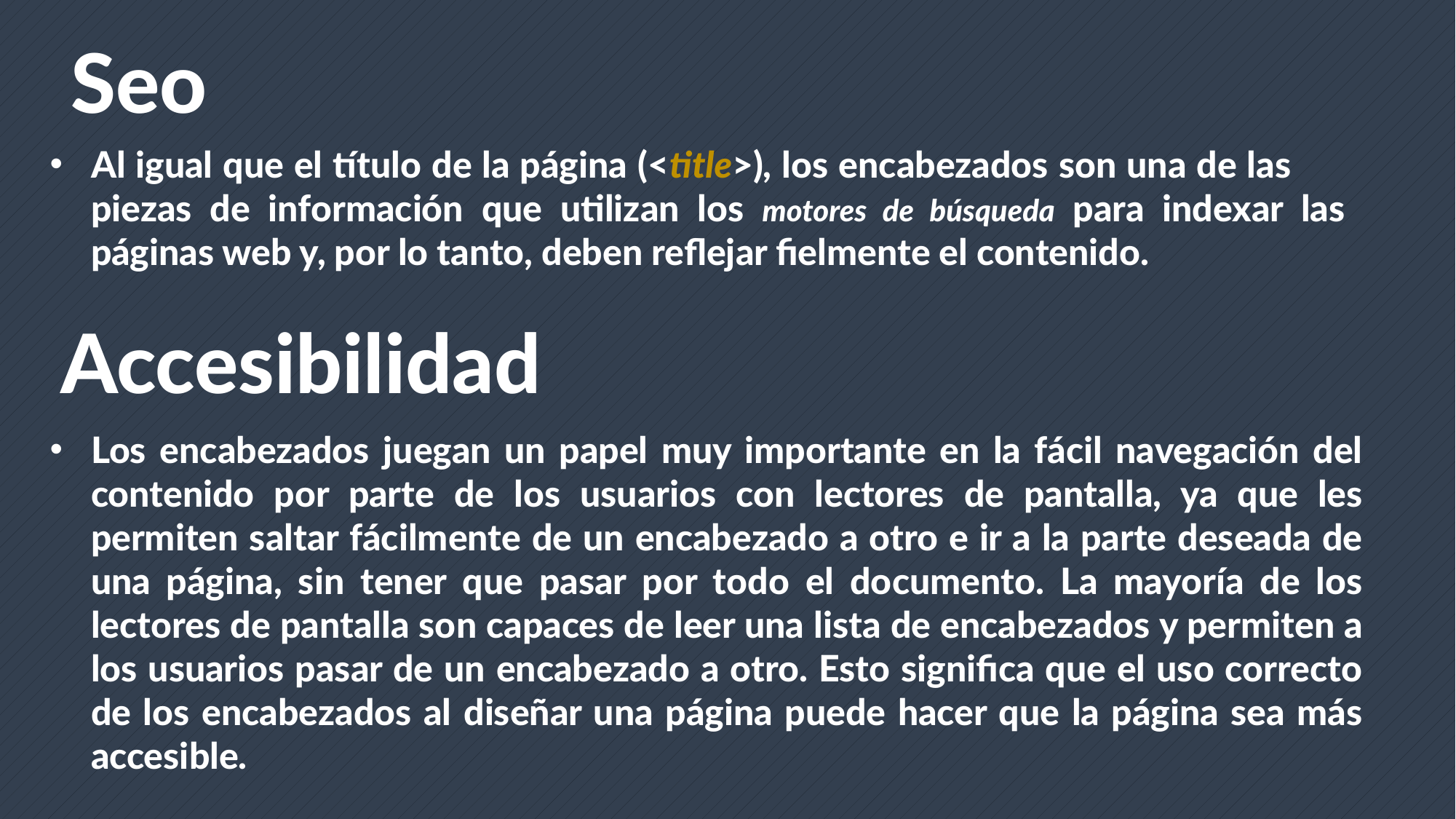

Seo
Al igual que el título de la página (<title>), los encabezados son una de las        piezas de información que utilizan los motores de búsqueda para indexar las  páginas web y, por lo tanto, deben reflejar fielmente el contenido.

Accesibilidad
Los encabezados juegan un papel muy importante en la fácil navegación del contenido por parte de los usuarios con lectores de pantalla, ya que les permiten saltar fácilmente de un encabezado a otro e ir a la parte deseada de una página, sin tener que pasar por todo el documento. La mayoría de los lectores de pantalla son capaces de leer una lista de encabezados y permiten a los usuarios pasar de un encabezado a otro. Esto significa que el uso correcto de los encabezados al diseñar una página puede hacer que la página sea más accesible.